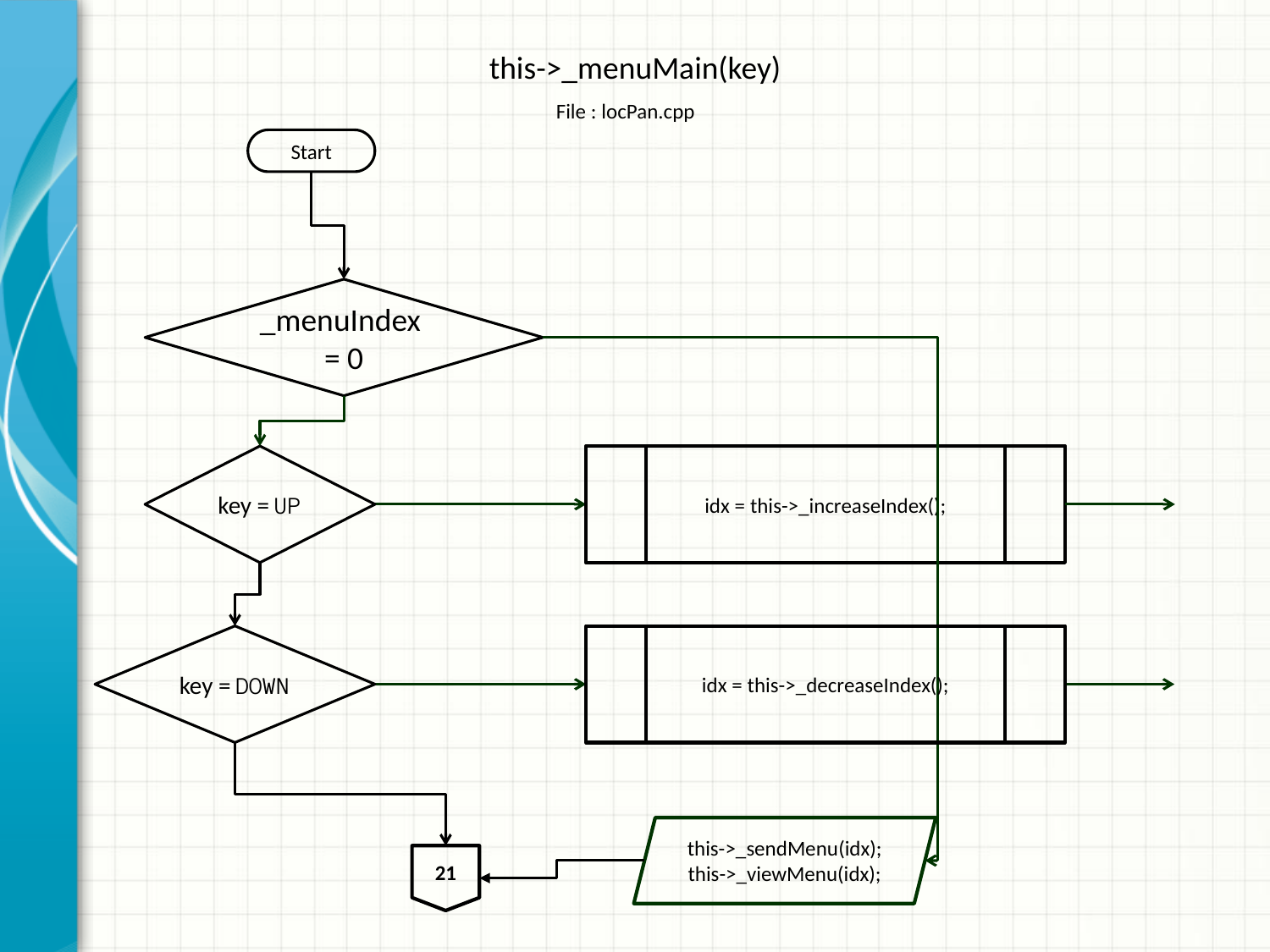

# this->_menuMain(key)
File : locPan.cpp
Start
_menuIndex = 0
key = UP
idx = this->_increaseIndex();
idx = this->_decreaseIndex();
key = DOWN
this->_sendMenu(idx);
this->_viewMenu(idx);
21